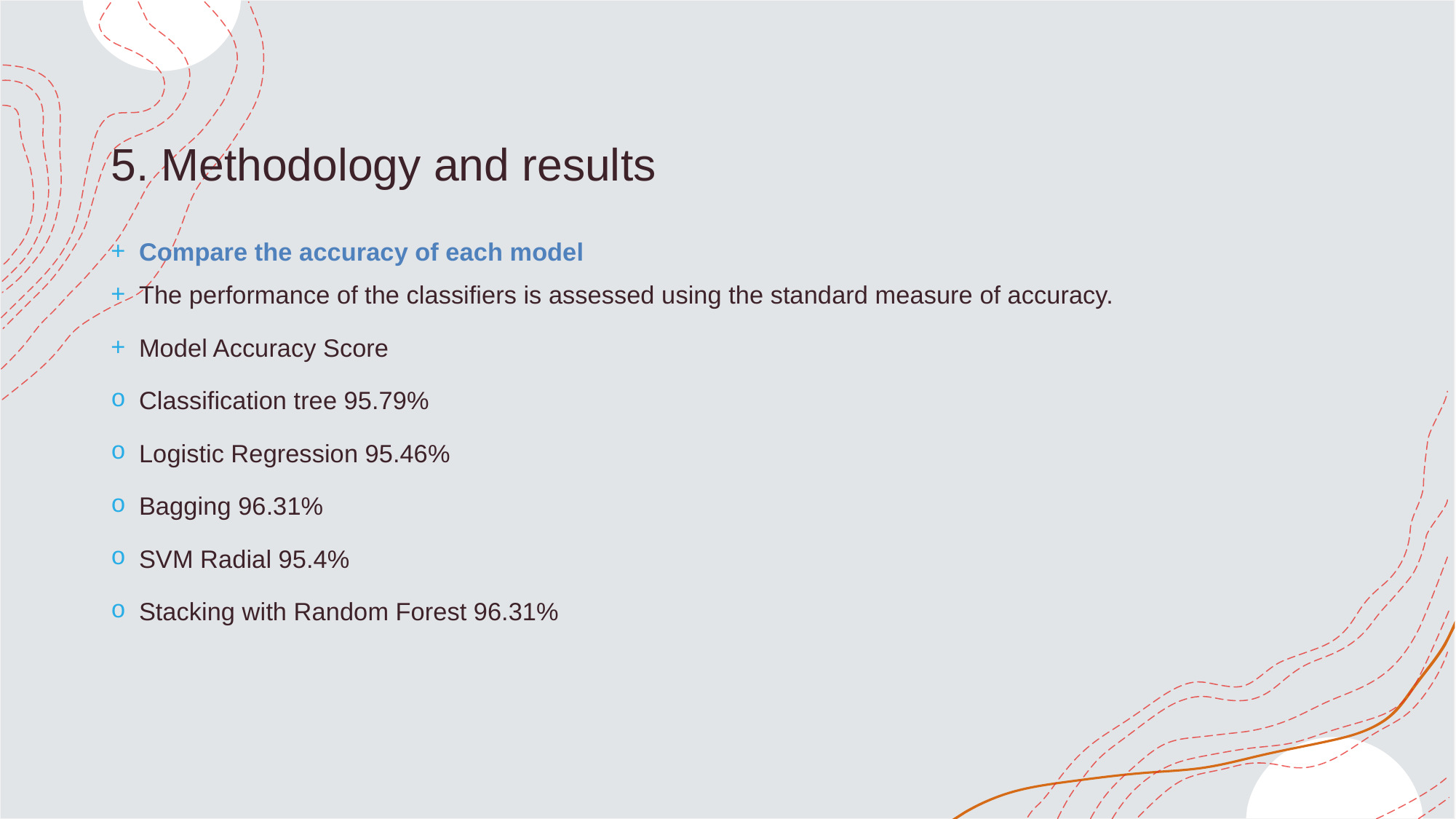

# 5. Methodology and results
Compare the accuracy of each model
The performance of the classifiers is assessed using the standard measure of accuracy.
Model Accuracy Score
Classification tree 95.79%
Logistic Regression 95.46%
Bagging 96.31%
SVM Radial 95.4%
Stacking with Random Forest 96.31%